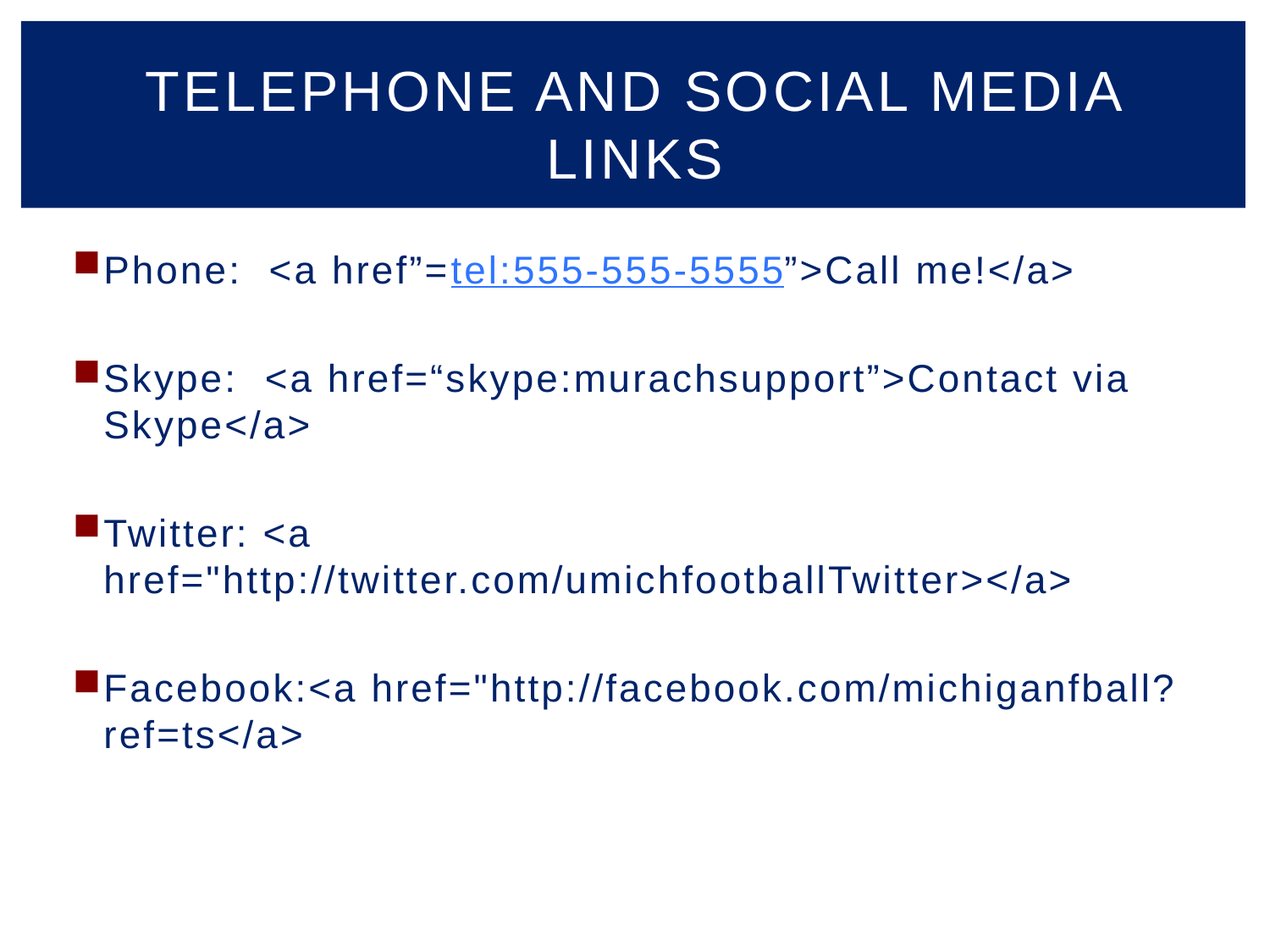

# Telephone and social media links
Phone:  <a href”=tel:555-555-5555”>Call me!</a>

Skype:  <a href=“skype:murachsupport”>Contact via Skype</a>

Twitter: <a href="http://twitter.com/umichfootballTwitter></a>

Facebook:<a href="http://facebook.com/michiganfball?ref=ts</a>